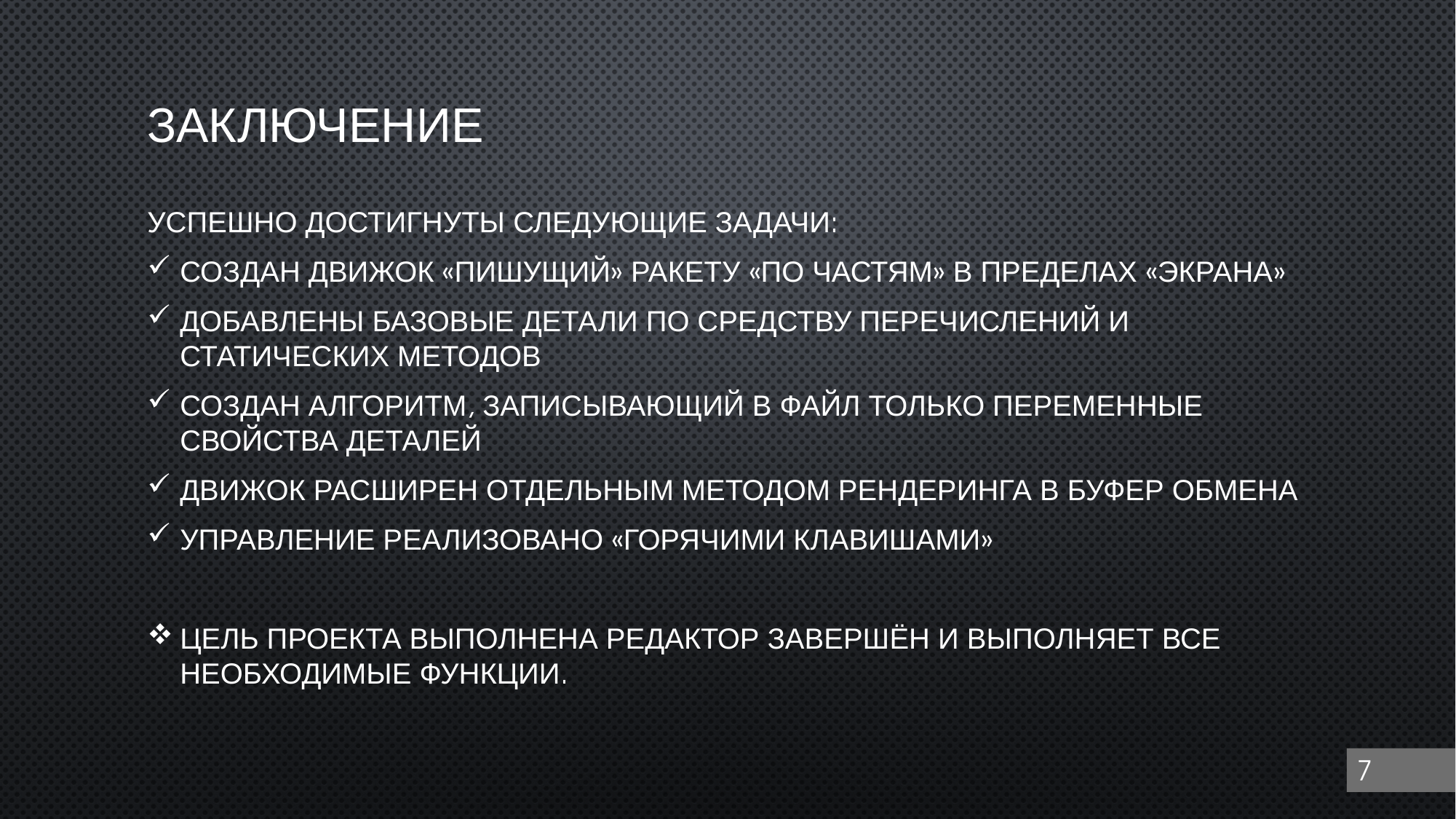

# Заключение
Успешно достигнуты следующие задачи:
Создан движок «пишущий» ракету «по частям» в пределах «экрана»
Добавлены базовые детали по средству перечислений и статических методов
Создан алгоритм, записывающий в файл только переменные свойства деталей
Движок расширен отдельным методом рендеринга в буфер обмена
Управление реализовано «горячими клавишами»

Цель проекта выполнена редактор завершён и выполняет все необходимые функции.

7